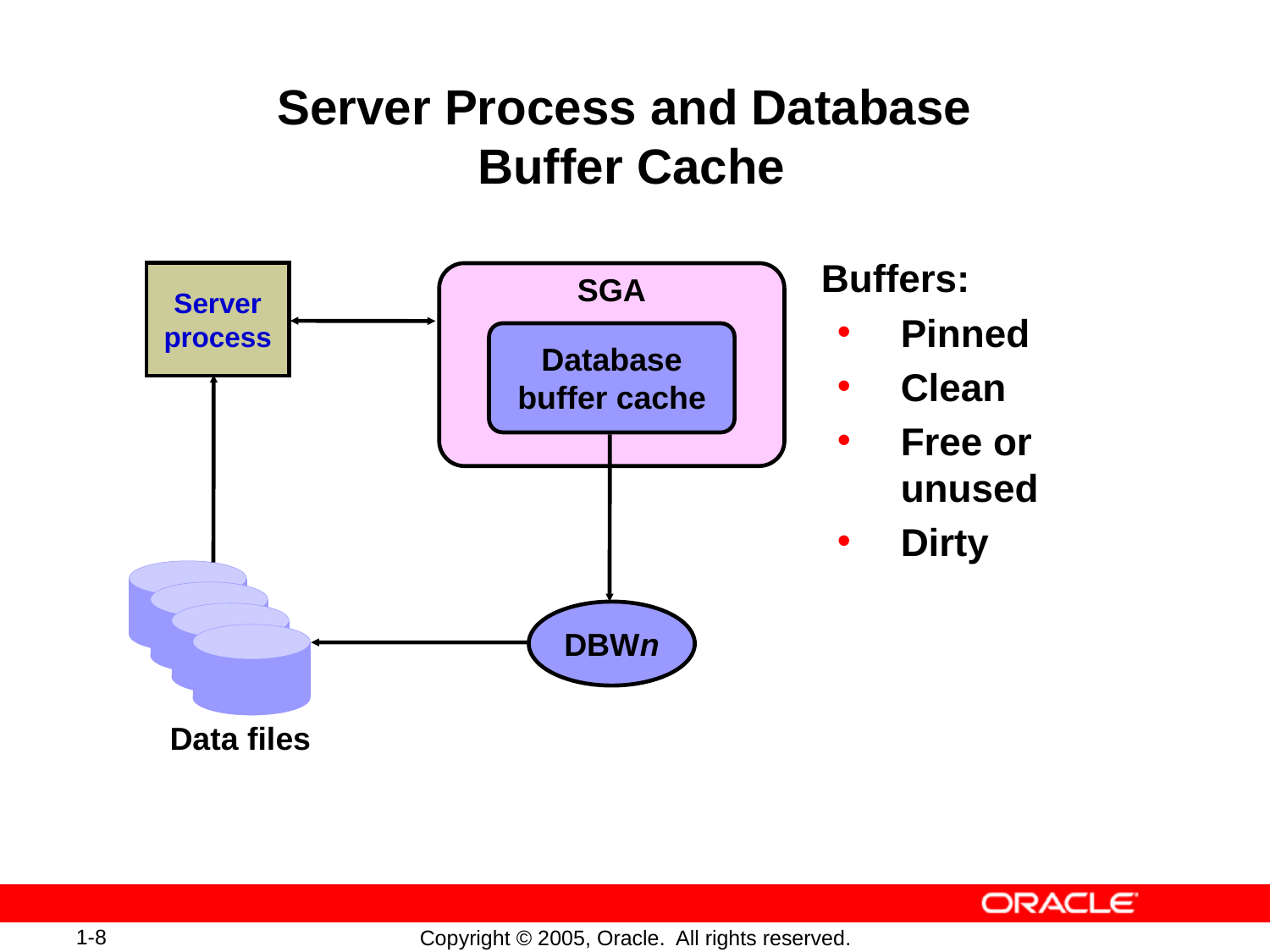

# Server Process and Database Buffer Cache
Buffers:
Pinned
Clean
Free or unused
Dirty
Server
process

SGA

Database
buffer cache

DBWn

Data files